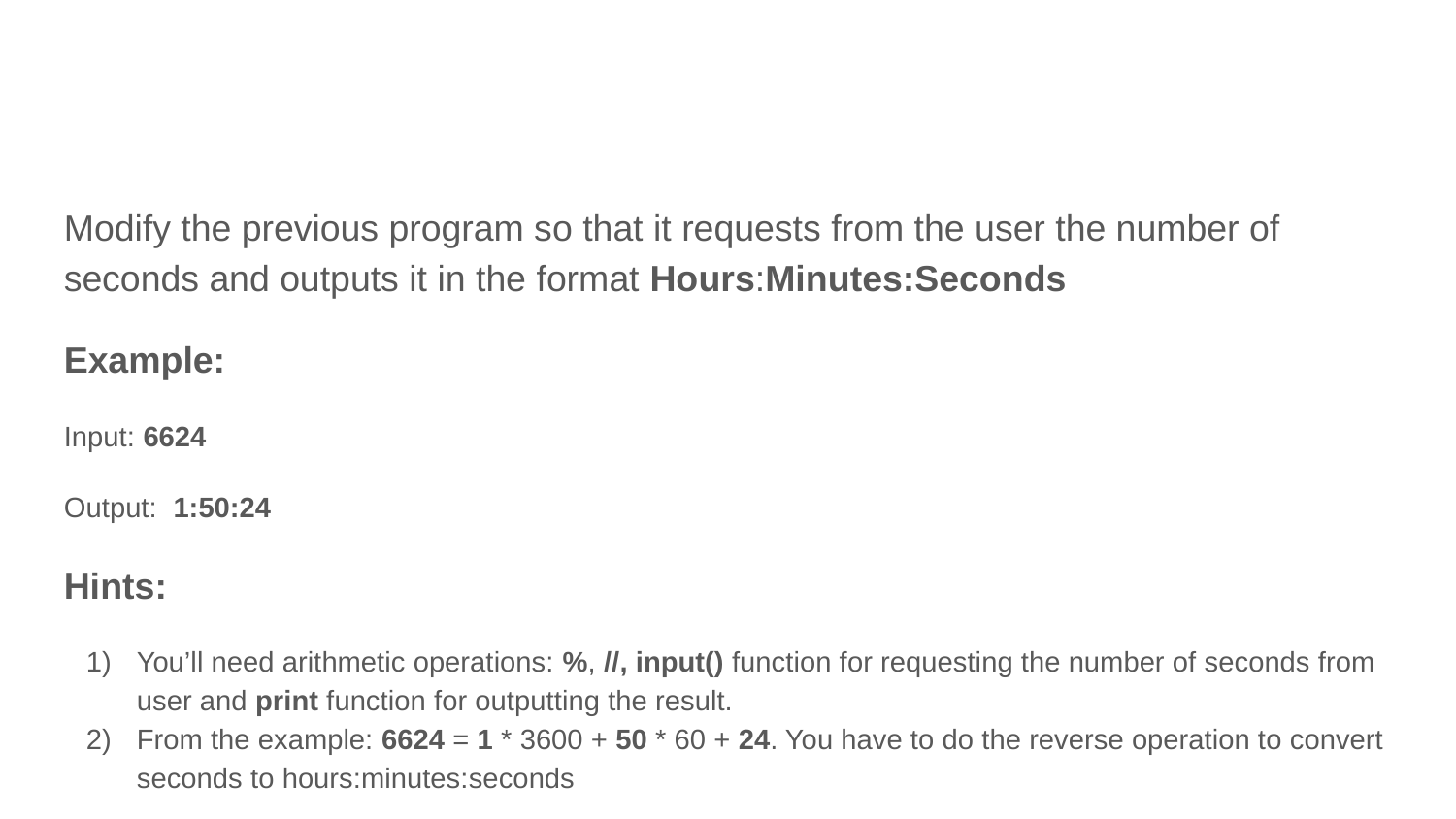

Modify the previous program so that it requests from the user the number of seconds and outputs it in the format Hours:Minutes:Seconds
Example:
Input: 6624
Output:  1:50:24
Hints:
You’ll need arithmetic operations: %, //, input() function for requesting the number of seconds from user and print function for outputting the result.
From the example: 6624 = 1 * 3600 + 50 * 60 + 24. You have to do the reverse operation to convert seconds to hours:minutes:seconds